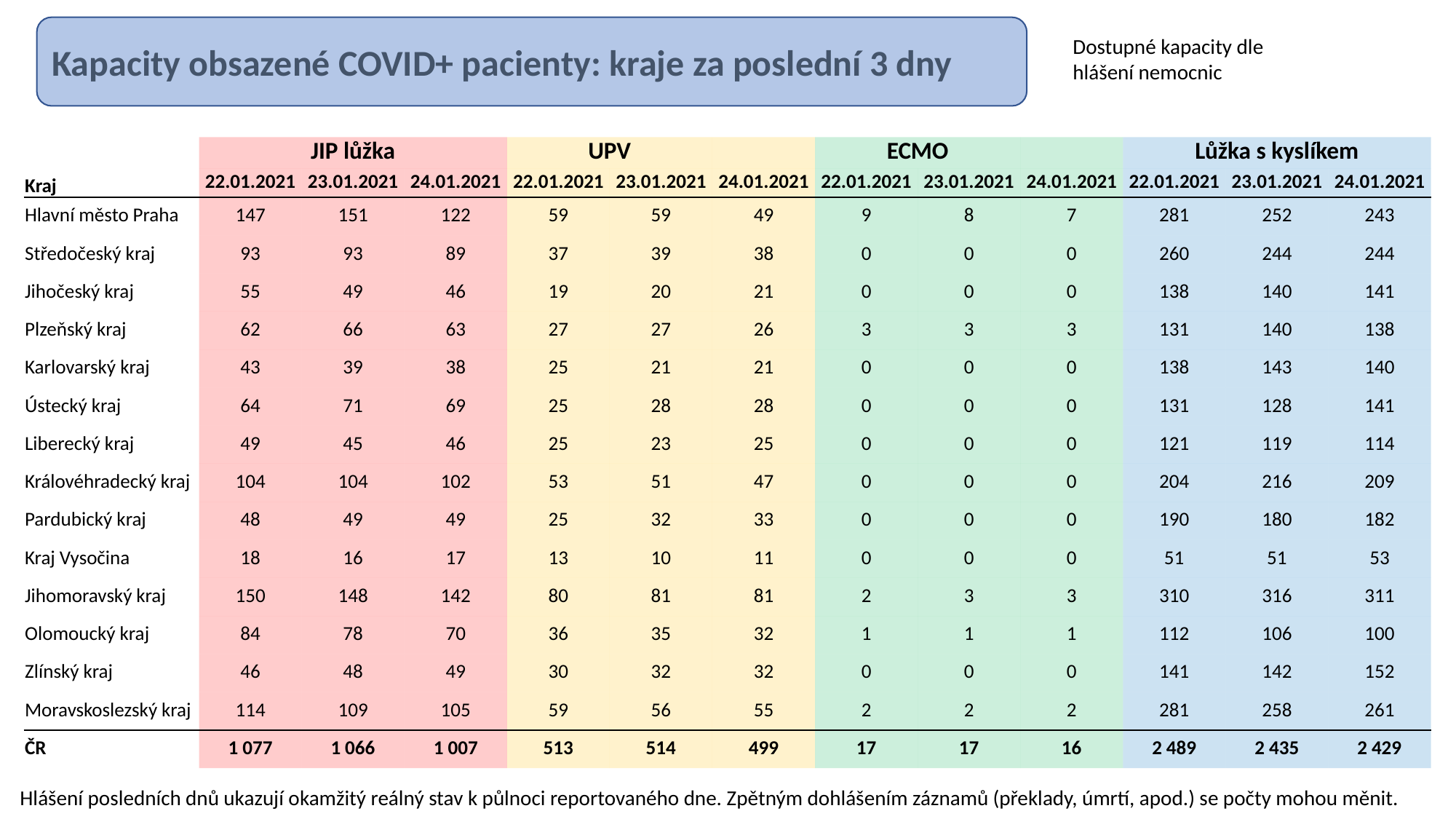

Kapacity obsazené COVID+ pacienty: kraje za poslední 3 dny
Dostupné kapacity dle hlášení nemocnic
|  | JIP lůžka |  |  | UPV |  |  | ECMO |  |  | Lůžka s kyslíkem |  |  |
| --- | --- | --- | --- | --- | --- | --- | --- | --- | --- | --- | --- | --- |
| Kraj | 22.01.2021 | 23.01.2021 | 24.01.2021 | 22.01.2021 | 23.01.2021 | 24.01.2021 | 22.01.2021 | 23.01.2021 | 24.01.2021 | 22.01.2021 | 23.01.2021 | 24.01.2021 |
| Hlavní město Praha | 147 | 151 | 122 | 59 | 59 | 49 | 9 | 8 | 7 | 281 | 252 | 243 |
| Středočeský kraj | 93 | 93 | 89 | 37 | 39 | 38 | 0 | 0 | 0 | 260 | 244 | 244 |
| Jihočeský kraj | 55 | 49 | 46 | 19 | 20 | 21 | 0 | 0 | 0 | 138 | 140 | 141 |
| Plzeňský kraj | 62 | 66 | 63 | 27 | 27 | 26 | 3 | 3 | 3 | 131 | 140 | 138 |
| Karlovarský kraj | 43 | 39 | 38 | 25 | 21 | 21 | 0 | 0 | 0 | 138 | 143 | 140 |
| Ústecký kraj | 64 | 71 | 69 | 25 | 28 | 28 | 0 | 0 | 0 | 131 | 128 | 141 |
| Liberecký kraj | 49 | 45 | 46 | 25 | 23 | 25 | 0 | 0 | 0 | 121 | 119 | 114 |
| Královéhradecký kraj | 104 | 104 | 102 | 53 | 51 | 47 | 0 | 0 | 0 | 204 | 216 | 209 |
| Pardubický kraj | 48 | 49 | 49 | 25 | 32 | 33 | 0 | 0 | 0 | 190 | 180 | 182 |
| Kraj Vysočina | 18 | 16 | 17 | 13 | 10 | 11 | 0 | 0 | 0 | 51 | 51 | 53 |
| Jihomoravský kraj | 150 | 148 | 142 | 80 | 81 | 81 | 2 | 3 | 3 | 310 | 316 | 311 |
| Olomoucký kraj | 84 | 78 | 70 | 36 | 35 | 32 | 1 | 1 | 1 | 112 | 106 | 100 |
| Zlínský kraj | 46 | 48 | 49 | 30 | 32 | 32 | 0 | 0 | 0 | 141 | 142 | 152 |
| Moravskoslezský kraj | 114 | 109 | 105 | 59 | 56 | 55 | 2 | 2 | 2 | 281 | 258 | 261 |
| ČR | 1 077 | 1 066 | 1 007 | 513 | 514 | 499 | 17 | 17 | 16 | 2 489 | 2 435 | 2 429 |
Hlášení posledních dnů ukazují okamžitý reálný stav k půlnoci reportovaného dne. Zpětným dohlášením záznamů (překlady, úmrtí, apod.) se počty mohou měnit.